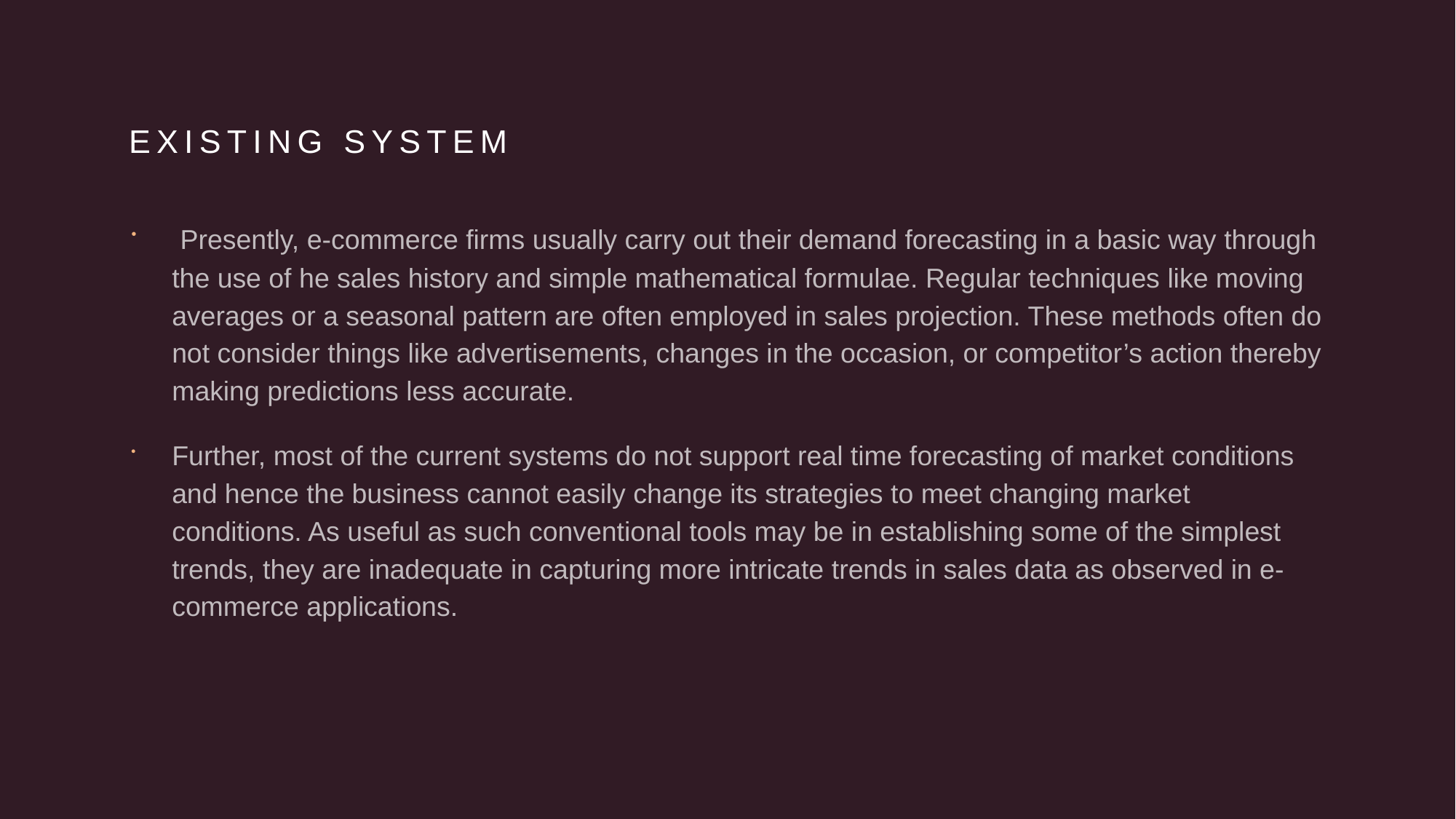

# EXISTING SYSTEM
 Presently, e-commerce firms usually carry out their demand forecasting in a basic way through the use of he sales history and simple mathematical formulae. Regular techniques like moving averages or a seasonal pattern are often employed in sales projection. These methods often do not consider things like advertisements, changes in the occasion, or competitor’s action thereby making predictions less accurate.
Further, most of the current systems do not support real time forecasting of market conditions and hence the business cannot easily change its strategies to meet changing market conditions. As useful as such conventional tools may be in establishing some of the simplest trends, they are inadequate in capturing more intricate trends in sales data as observed in e-commerce applications.